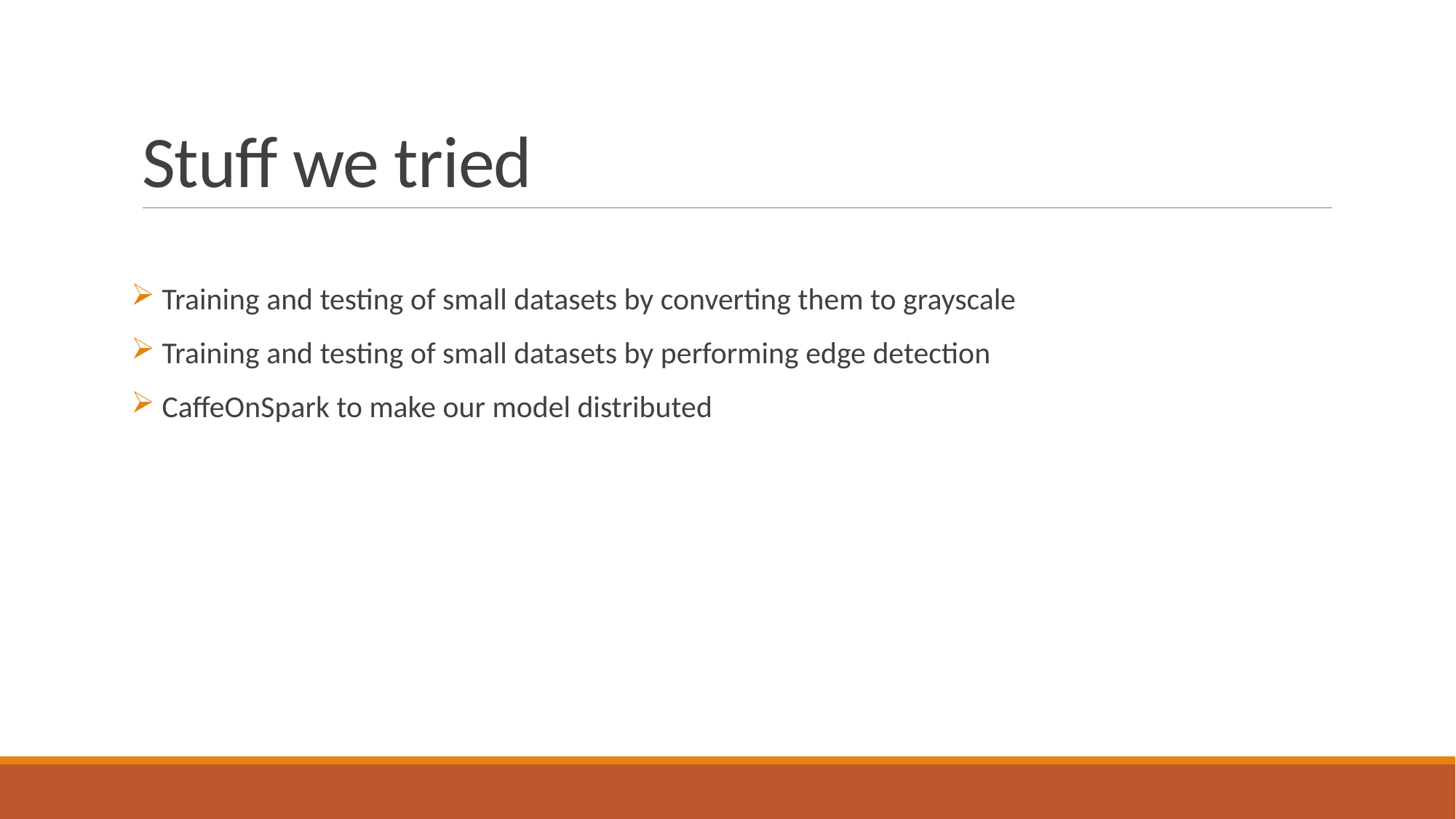

# Stuff we tried

 Training and testing of small datasets by converting them to grayscale
 Training and testing of small datasets by performing edge detection
 CaffeOnSpark to make our model distributed